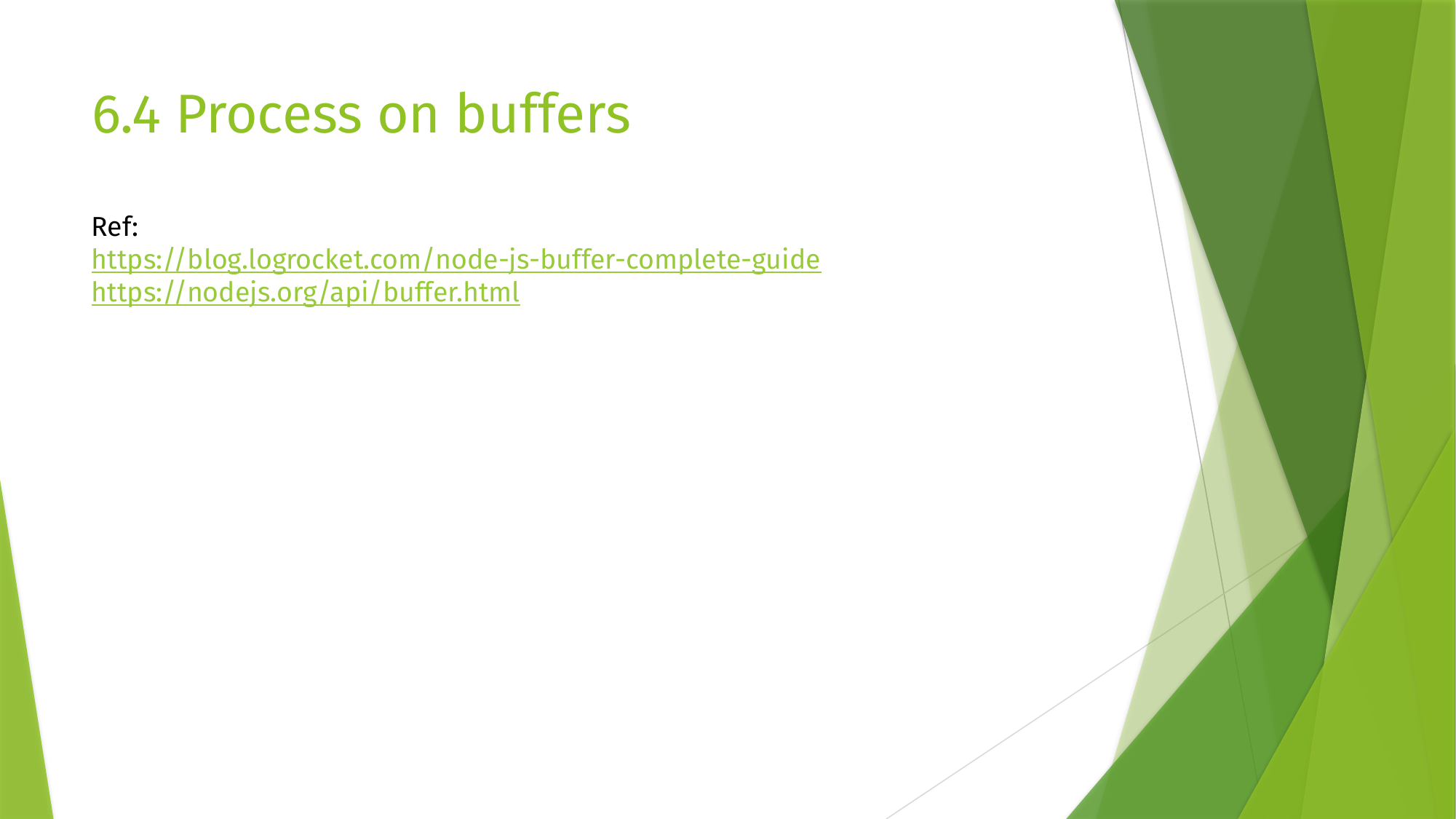

# 6.4 Process on buffers
Ref:
https://blog.logrocket.com/node-js-buffer-complete-guide
https://nodejs.org/api/buffer.html